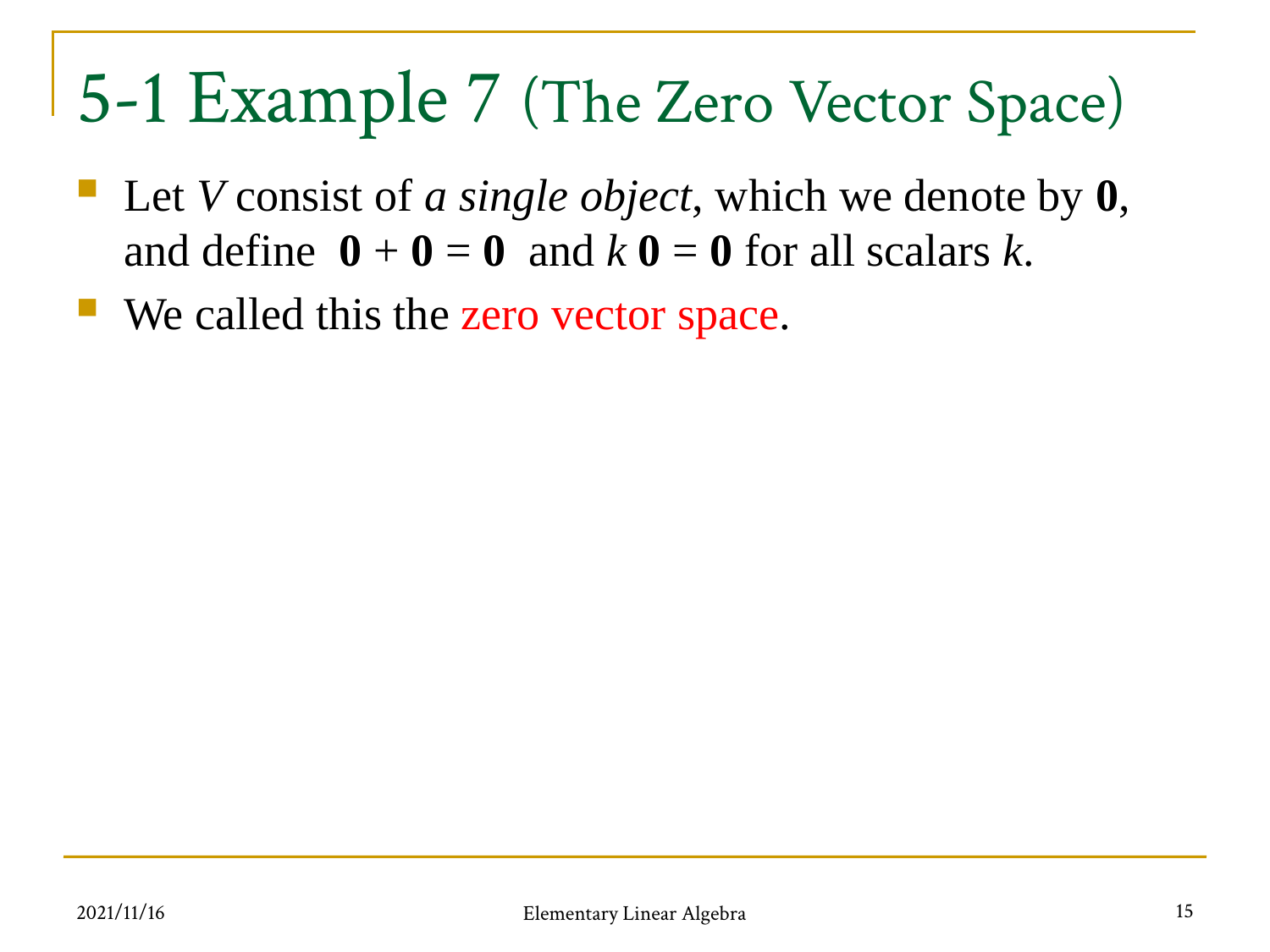

# 5-1 Example 7 (The Zero Vector Space)
Let V consist of a single object, which we denote by 0, and define  0 + 0 = 0  and k 0 = 0 for all scalars k.
We called this the zero vector space.
2021/11/16
15
Elementary Linear Algebra